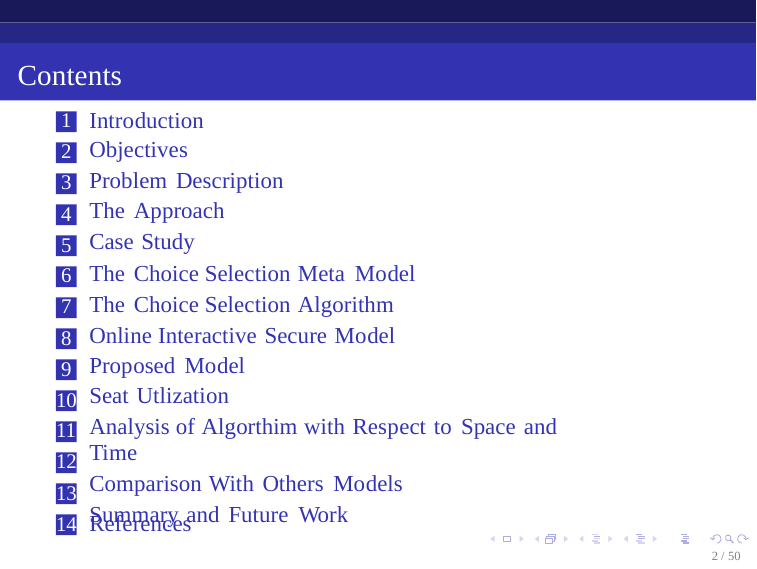

Contents
Introduction
Objectives
Problem Description
The Approach
Case Study
The Choice Selection Meta Model
The Choice Selection Algorithm
Online Interactive Secure Model
Proposed Model
Seat Utlization
Analysis of Algorthim with Respect to Space and Time
Comparison With Others Models
Summary and Future Work

1

2

3

4

5

6

7

8

9

10

11

12

13
References

14

2 / 50